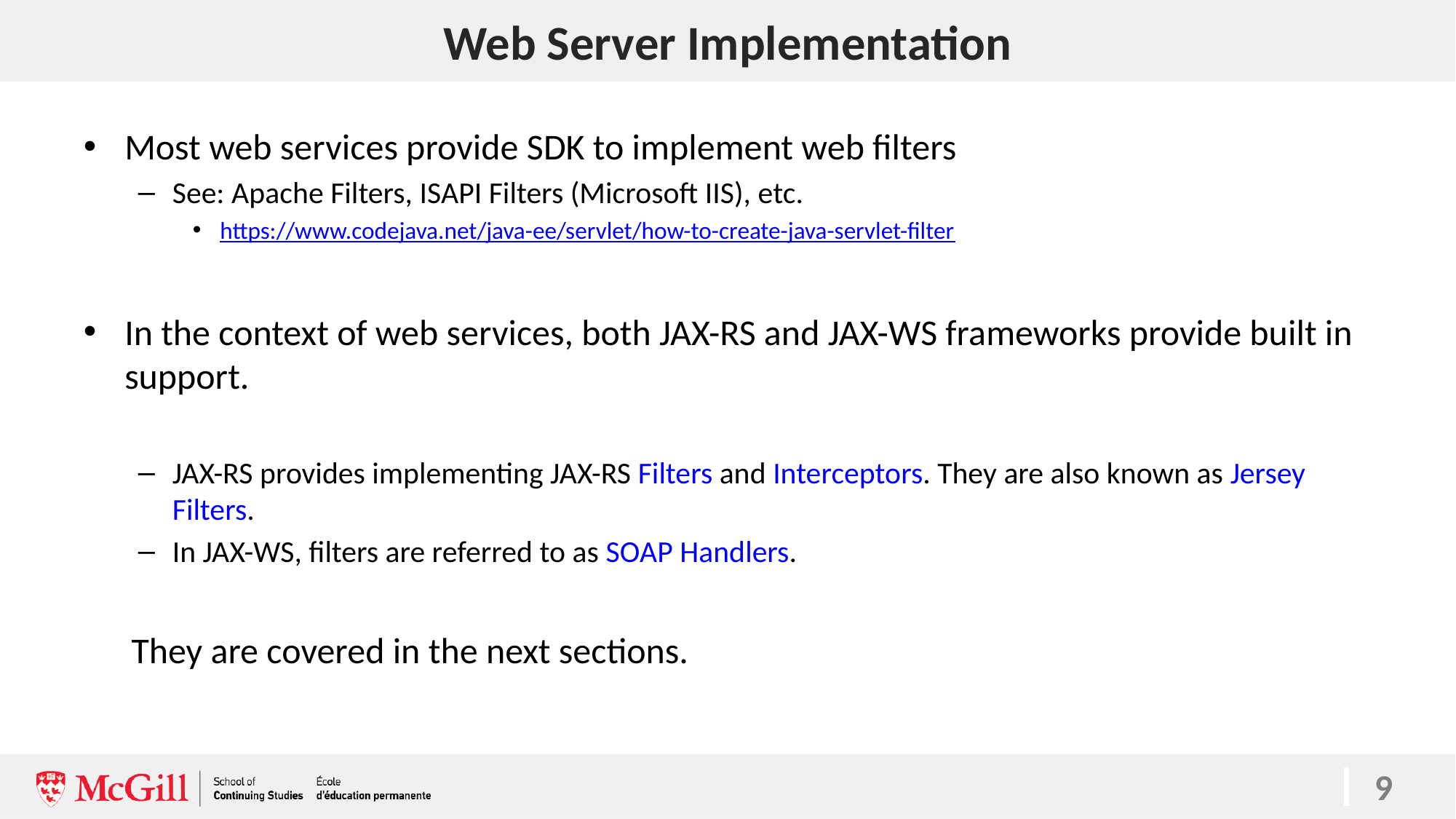

# Web Server Implementation
Most web services provide SDK to implement web filters
See: Apache Filters, ISAPI Filters (Microsoft IIS), etc.
https://www.codejava.net/java-ee/servlet/how-to-create-java-servlet-filter

In the context of web services, both JAX-RS and JAX-WS frameworks provide built in support.

JAX-RS provides implementing JAX-RS Filters and Interceptors. They are also known as Jersey Filters.
In JAX-WS, filters are referred to as SOAP Handlers.

They are covered in the next sections.